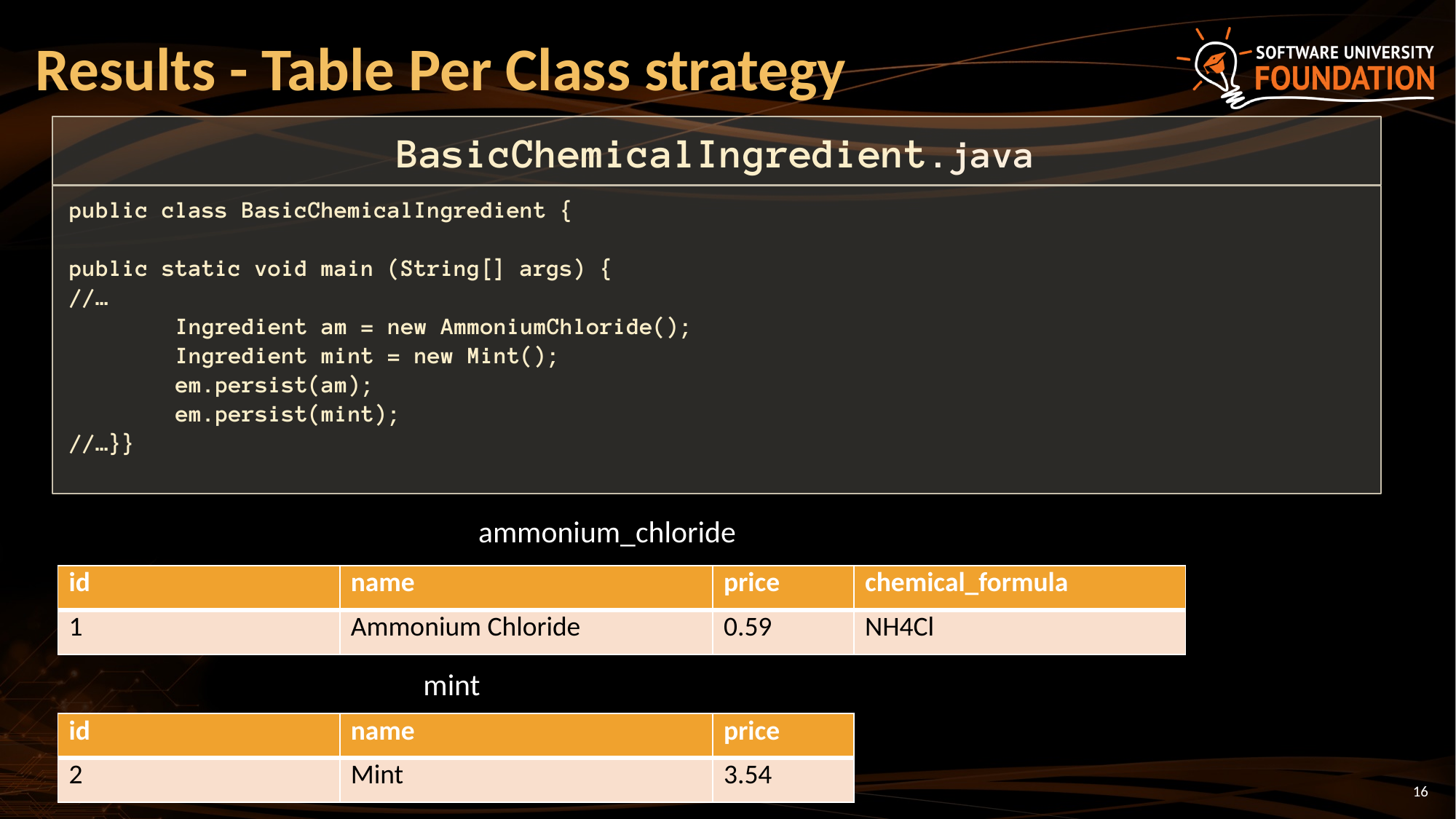

# Results - Table Per Class strategy
BasicChemicalIngredient.java
public class BasicChemicalIngredient {

public static void main (String[] args) {
//…
        Ingredient am = new AmmoniumChloride();
        Ingredient mint = new Mint();
        em.persist(am);
        em.persist(mint);
//…}}

ammonium_chloride
| id | name | price | chemical\_formula |
| --- | --- | --- | --- |
| 1 | Ammonium Chloride | 0.59 | NH4Cl |
mint
| id | name | price |
| --- | --- | --- |
| 2 | Mint | 3.54 |
16